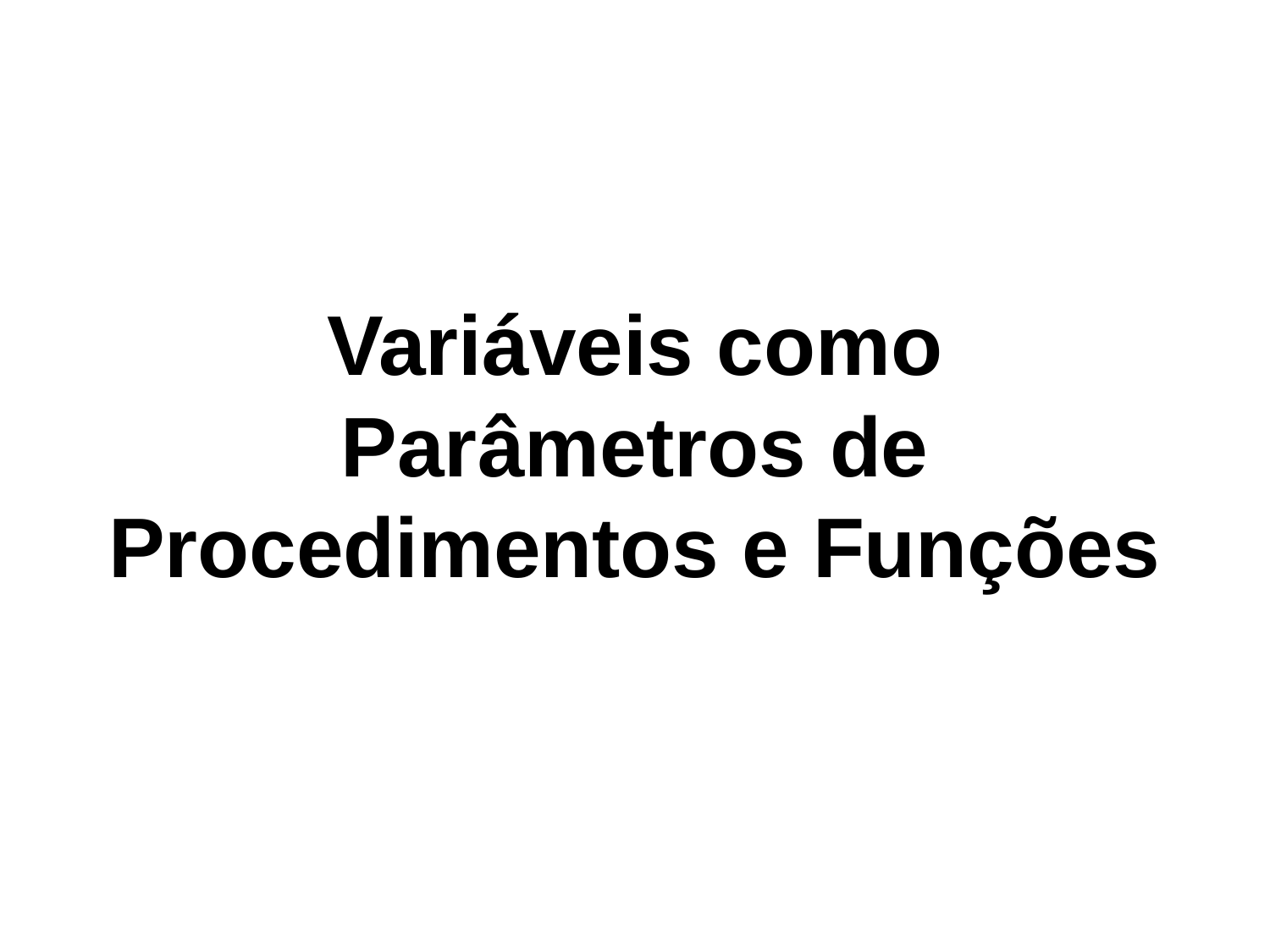

# Variáveis como Parâmetros de Procedimentos e Funções